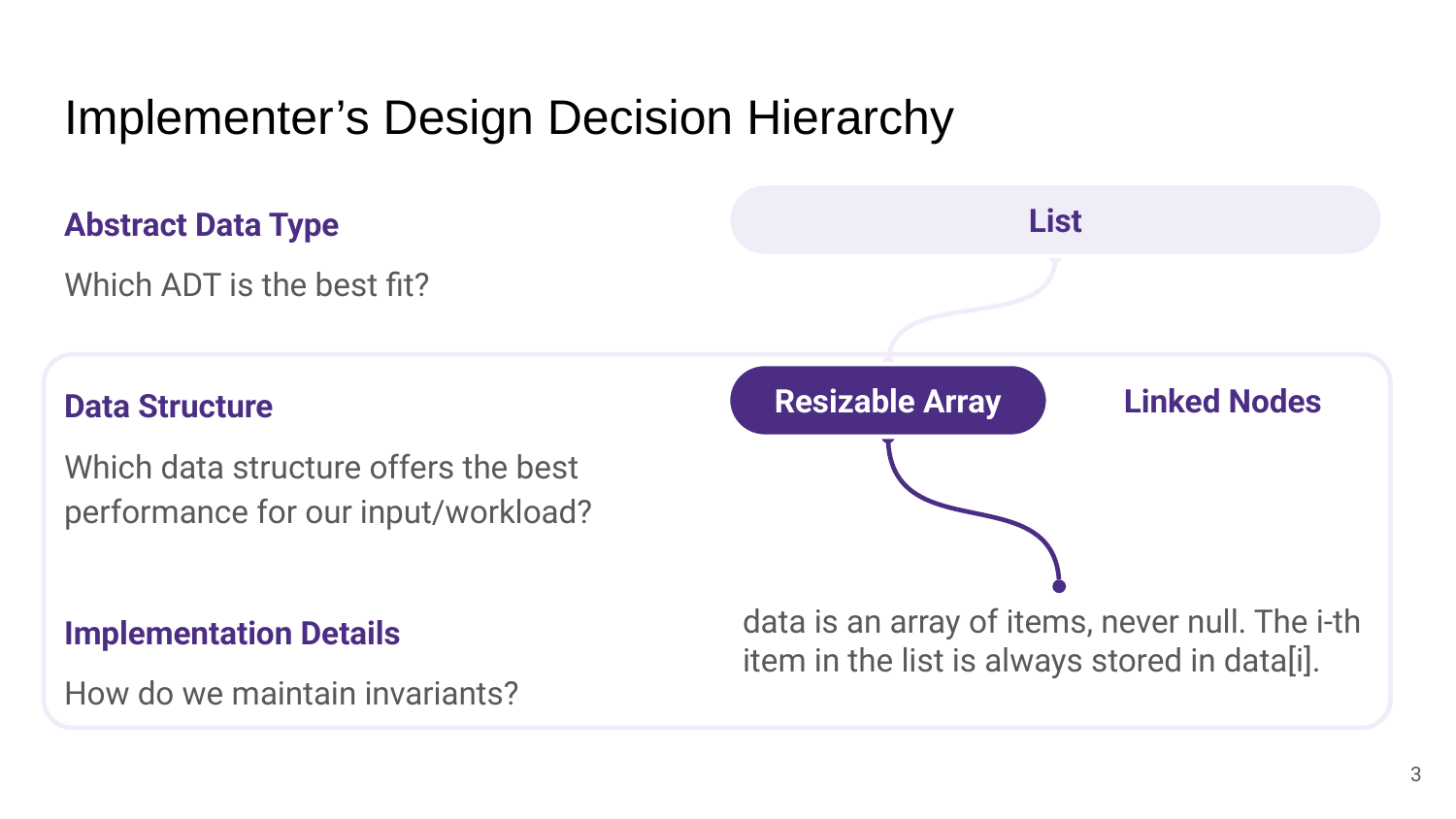

# Implementer’s Design Decision Hierarchy
Abstract Data Type
Which ADT is the best fit?

Data Structure
Which data structure offers the best performance for our input/workload?

Implementation Details
How do we maintain invariants?
List

Resizable Array
Linked Nodes
data is an array of items, never null. The i-th item in the list is always stored in data[i].
3